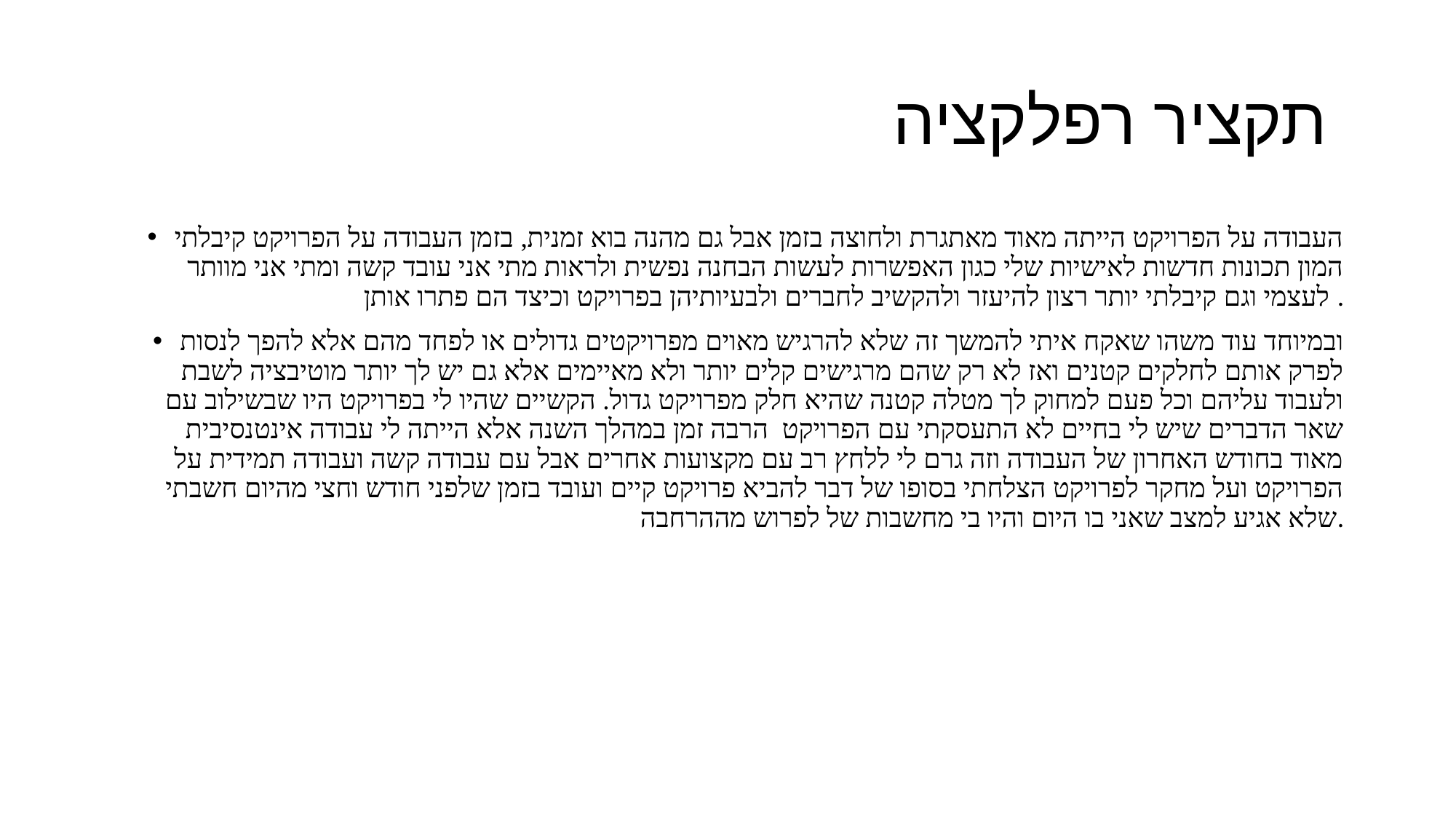

# תקציר רפלקציה
העבודה על הפרויקט הייתה מאוד מאתגרת ולחוצה בזמן אבל גם מהנה בוא זמנית, בזמן העבודה על הפרויקט קיבלתי המון תכונות חדשות לאישיות שלי כגון האפשרות לעשות הבחנה נפשית ולראות מתי אני עובד קשה ומתי אני מוותר לעצמי וגם קיבלתי יותר רצון להיעזר ולהקשיב לחברים ולבעיותיהן בפרויקט וכיצד הם פתרו אותן .
ובמיוחד עוד משהו שאקח איתי להמשך זה שלא להרגיש מאוים מפרויקטים גדולים או לפחד מהם אלא להפך לנסות לפרק אותם לחלקים קטנים ואז לא רק שהם מרגישים קלים יותר ולא מאיימים אלא גם יש לך יותר מוטיבציה לשבת ולעבוד עליהם וכל פעם למחוק לך מטלה קטנה שהיא חלק מפרויקט גדול. הקשיים שהיו לי בפרויקט היו שבשילוב עם שאר הדברים שיש לי בחיים לא התעסקתי עם הפרויקט  הרבה זמן במהלך השנה אלא הייתה לי עבודה אינטנסיבית מאוד בחודש האחרון של העבודה וזה גרם לי ללחץ רב עם מקצועות אחרים אבל עם עבודה קשה ועבודה תמידית על הפרויקט ועל מחקר לפרויקט הצלחתי בסופו של דבר להביא פרויקט קיים ועובד בזמן שלפני חודש וחצי מהיום חשבתי שלא אגיע למצב שאני בו היום והיו בי מחשבות של לפרוש מההרחבה.